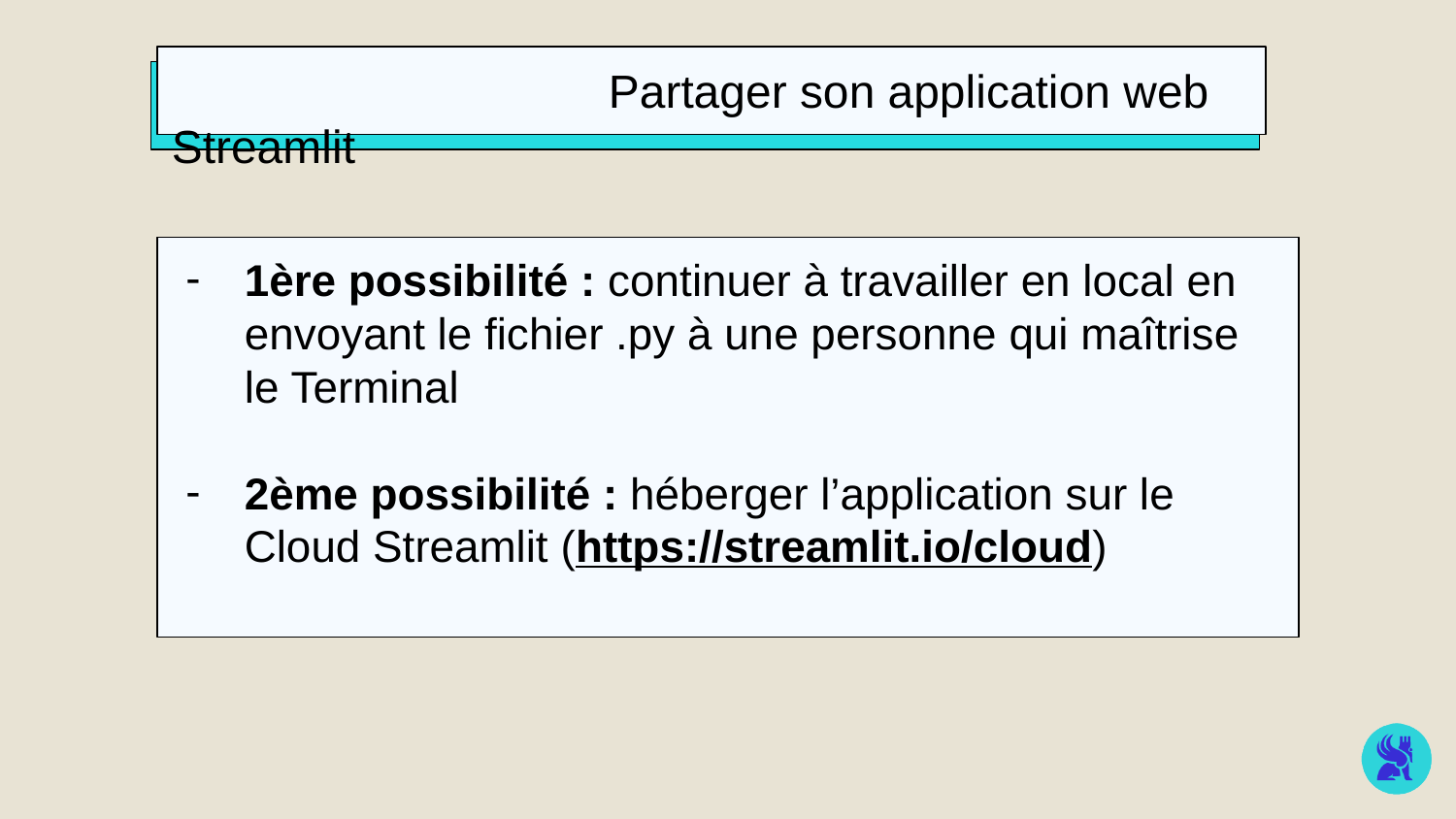

Partager son application web Streamlit

1ère possibilité : continuer à travailler en local en envoyant le fichier .py à une personne qui maîtrise le Terminal

2ème possibilité : héberger l’application sur le Cloud Streamlit (https://streamlit.io/cloud)